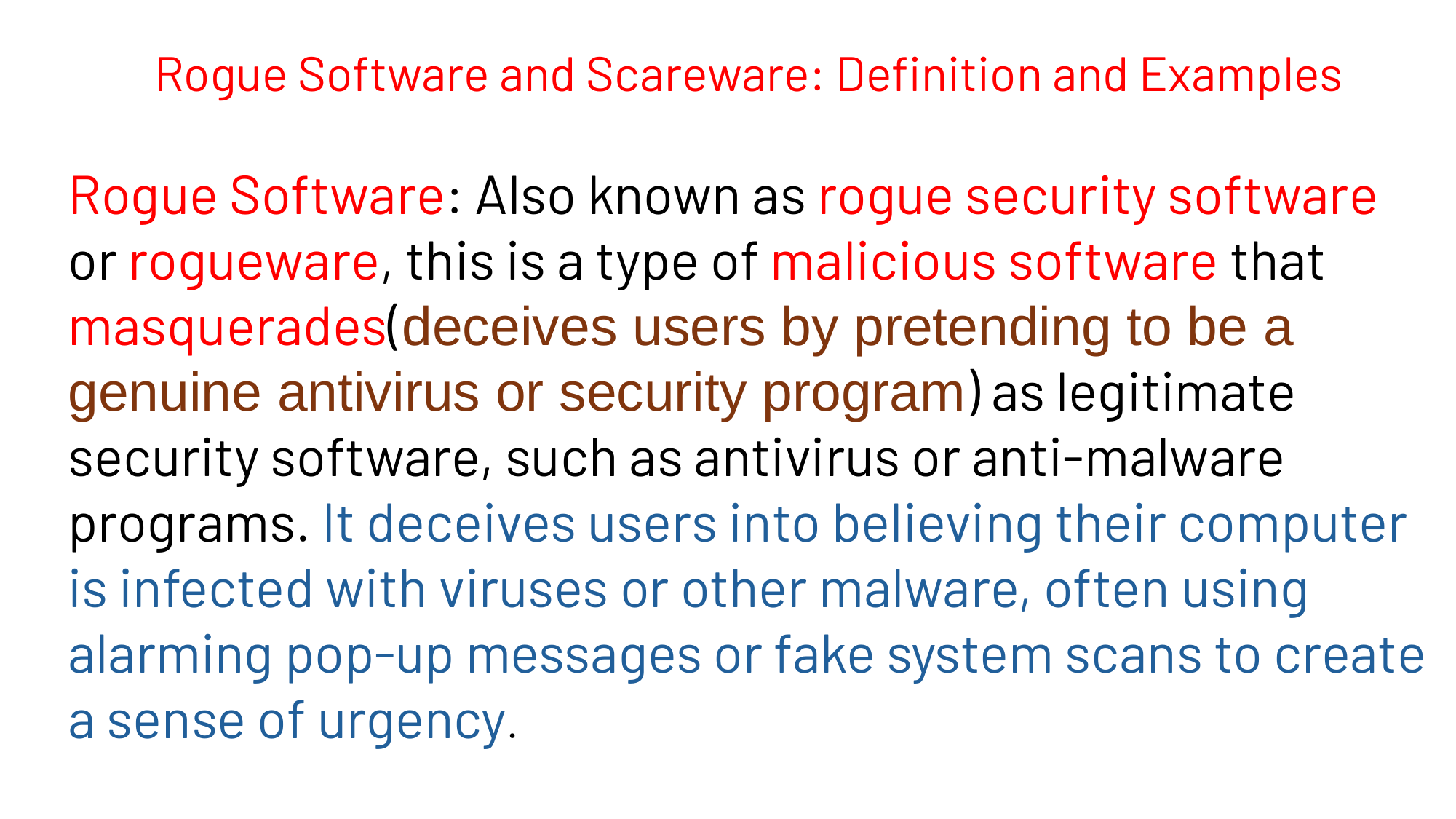

Rogue Software and Scareware: Definition and Examples

Rogue Software: Also known as rogue security software or rogueware, this is a type of malicious software that masquerades(deceives users by pretending to be a genuine antivirus or security program) as legitimate security software, such as antivirus or anti-malware programs. It deceives users into believing their computer is infected with viruses or other malware, often using alarming pop-up messages or fake system scans to create a sense of urgency.